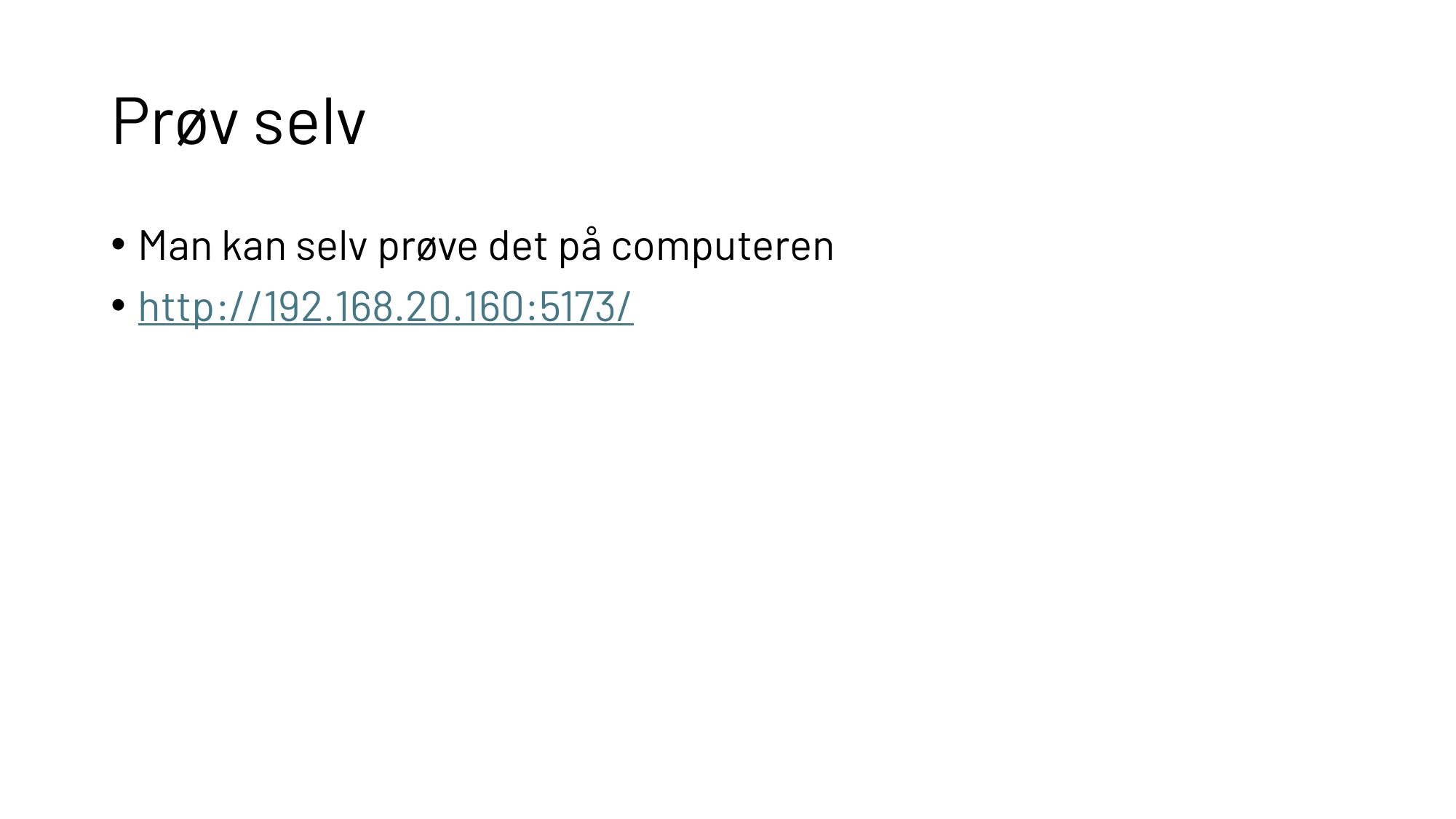

# Prøv selv
Man kan selv prøve det på computeren
http://192.168.20.160:5173/